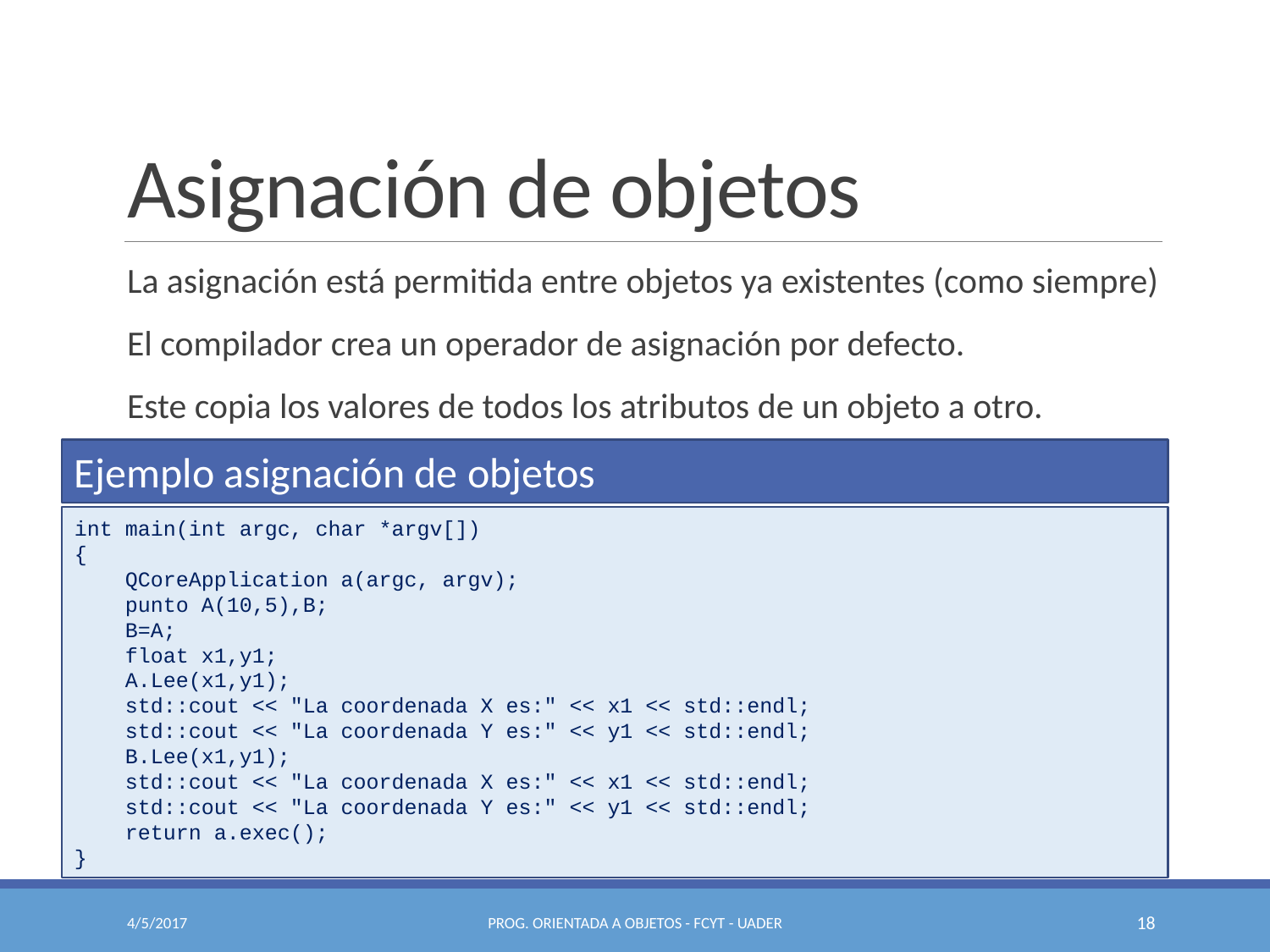

# Asignación de objetos
La asignación está permitida entre objetos ya existentes (como siempre)
El compilador crea un operador de asignación por defecto.
Este copia los valores de todos los atributos de un objeto a otro.
Ejemplo asignación de objetos
int main(int argc, char *argv[])
{
    QCoreApplication a(argc, argv);
    punto A(10,5),B;
    B=A;
    float x1,y1;
    A.Lee(x1,y1);
    std::cout << "La coordenada X es:" << x1 << std::endl;
    std::cout << "La coordenada Y es:" << y1 << std::endl;
    B.Lee(x1,y1);
    std::cout << "La coordenada X es:" << x1 << std::endl;
    std::cout << "La coordenada Y es:" << y1 << std::endl;
    return a.exec();
}
4/5/2017
Prog. Orientada a Objetos - FCyT - UADER
18